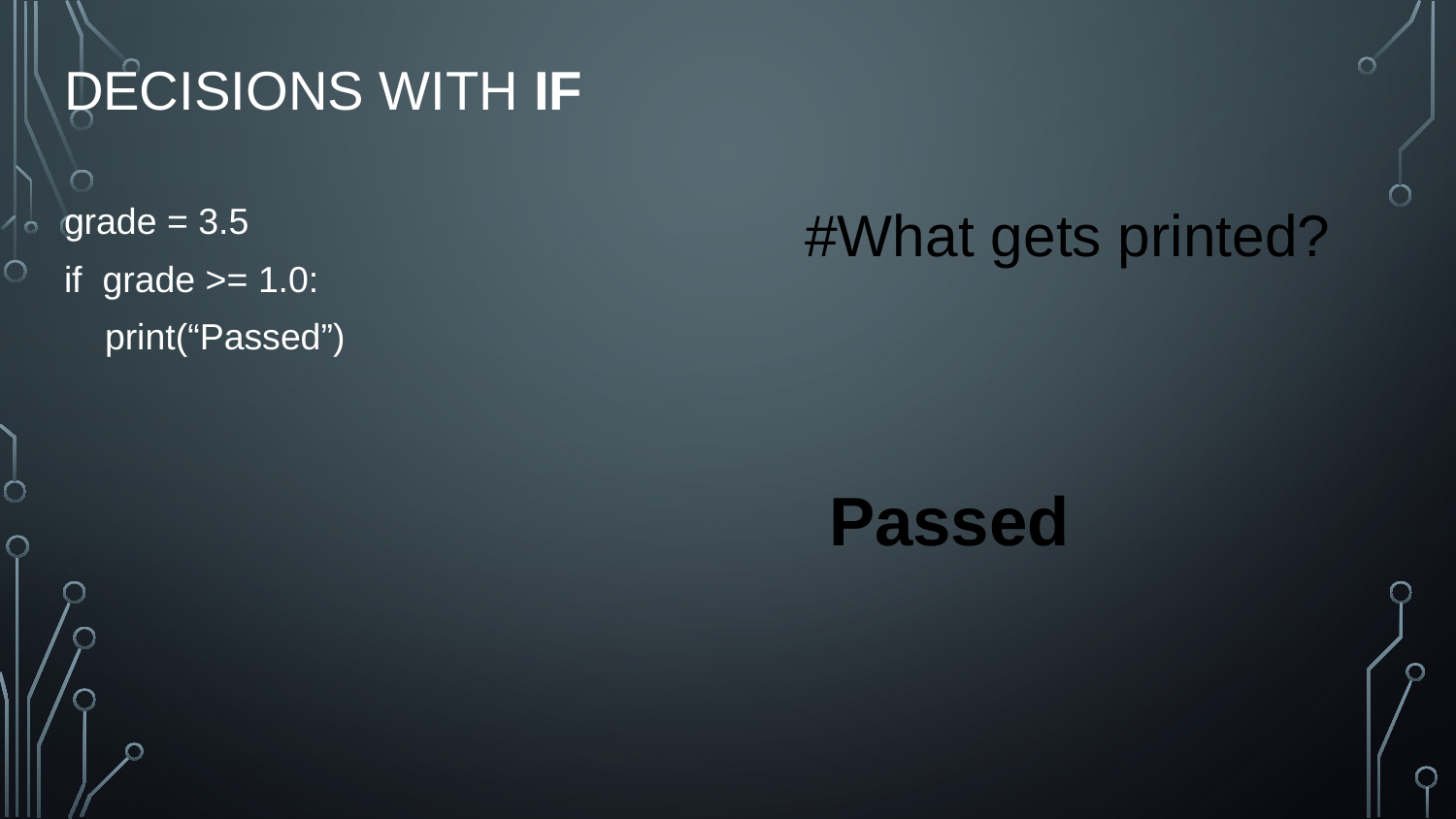

# Decisions with if
grade = 3.5
if  grade >= 1.0:
    print(“Passed”)

#What gets printed?
Passed